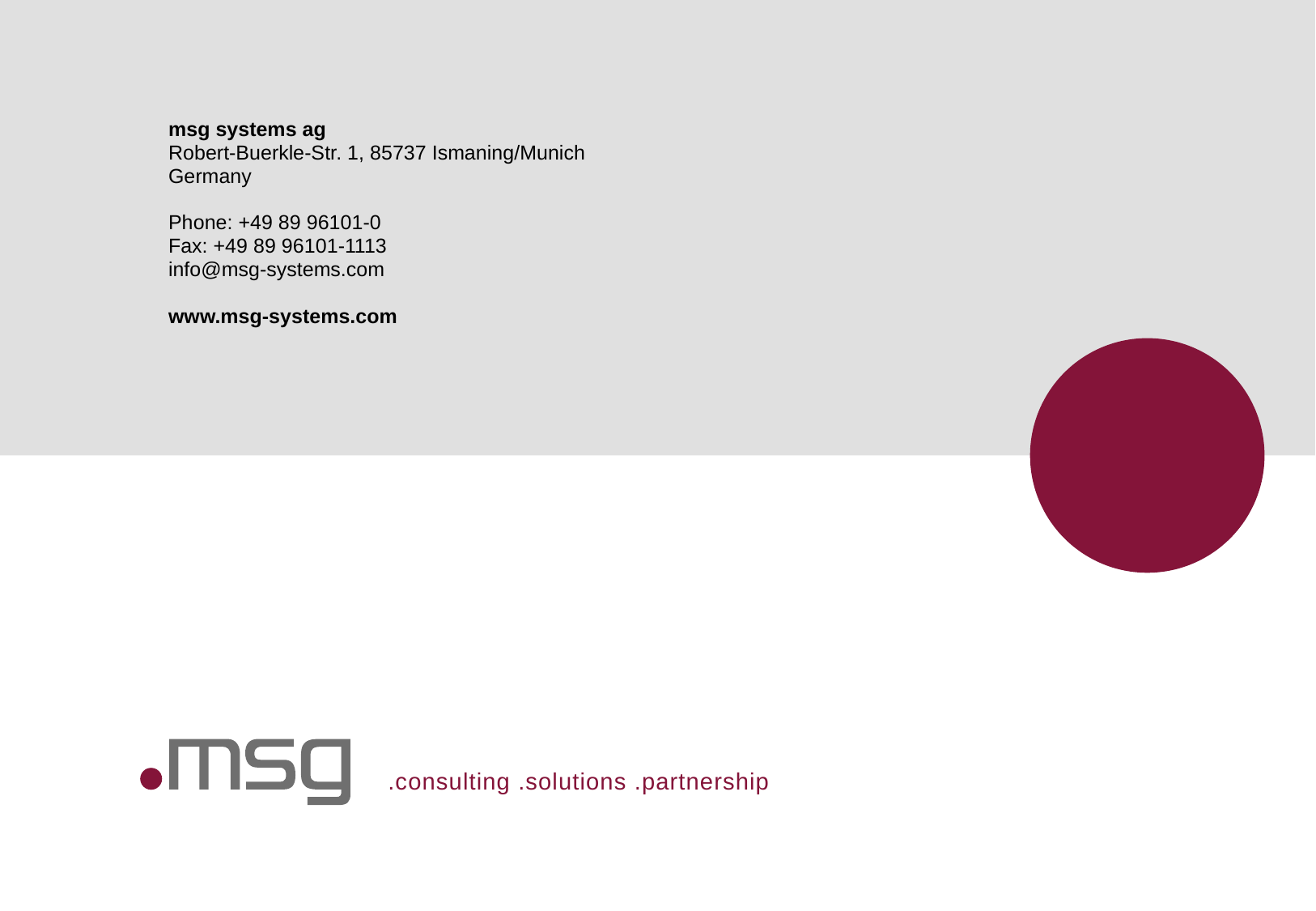

msg systems ag
Robert-Buerkle-Str. 1, 85737 Ismaning/Munich
Germany

Phone: +49 89 96101-0
Fax: +49 89 96101-1113
info@msg-systems.com

www.msg-systems.com